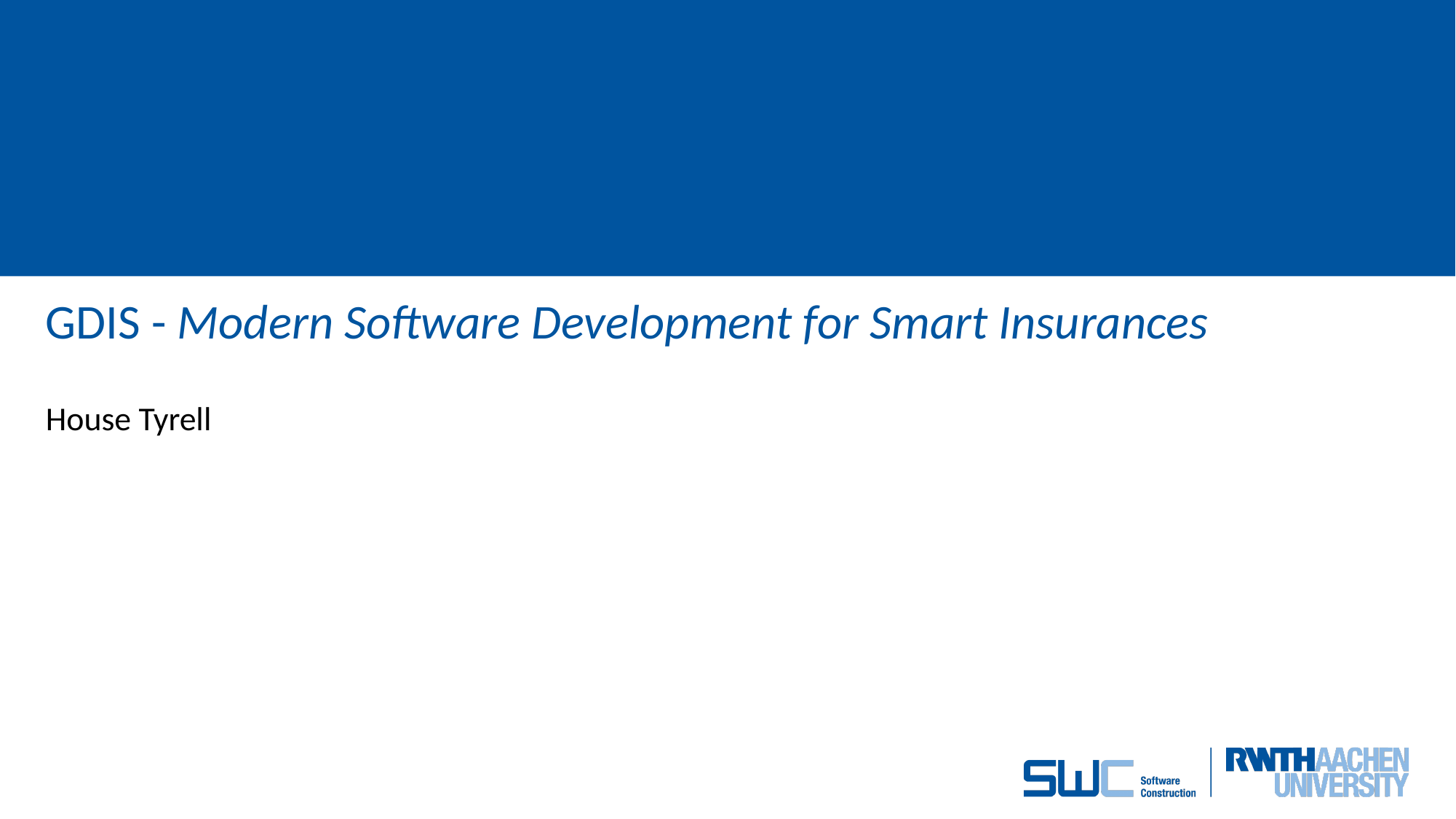

# GDIS - Modern Software Development for Smart Insurances
House Tyrell